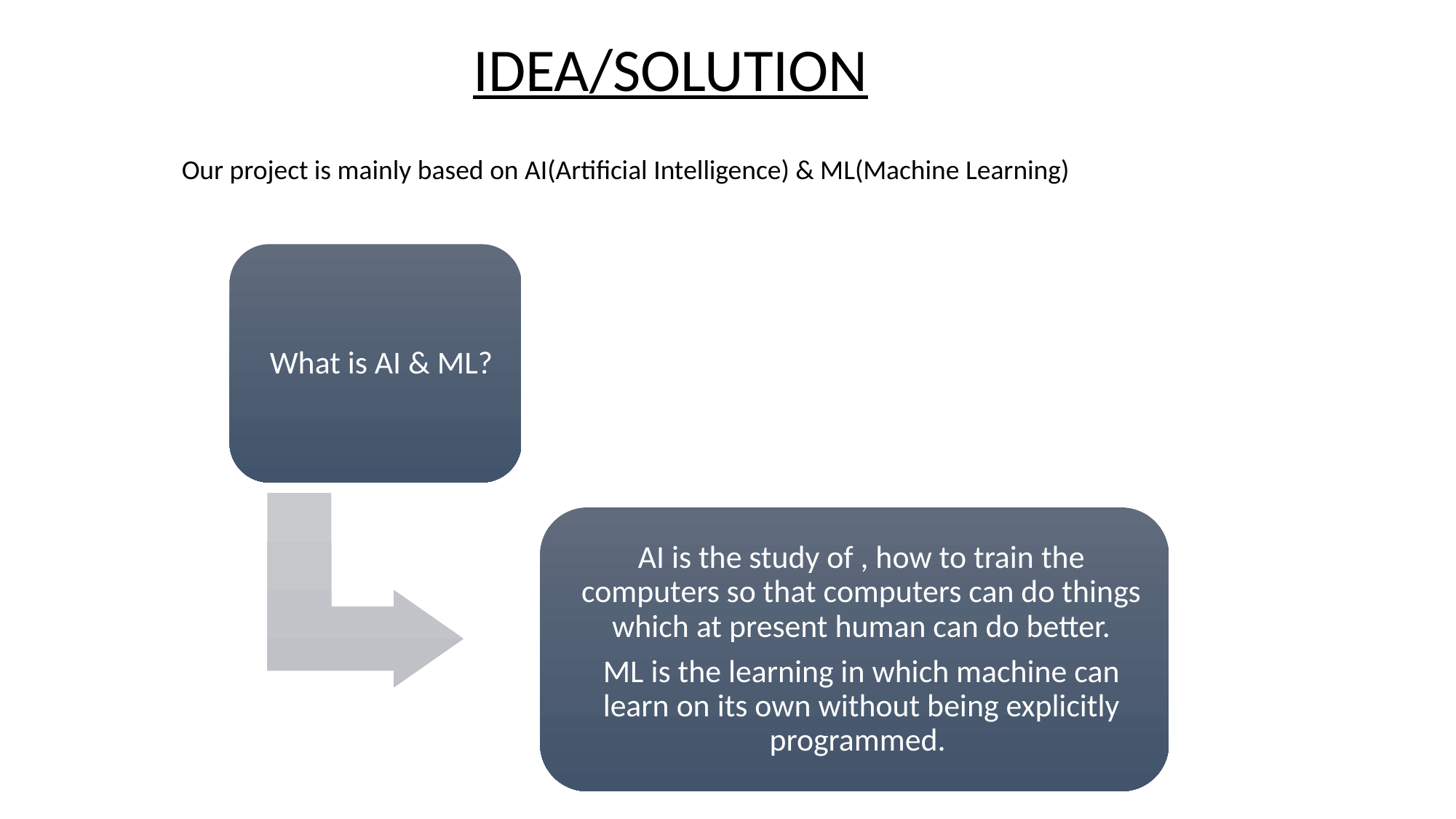

IDEA/SOLUTION
Our project is mainly based on AI(Artificial Intelligence) & ML(Machine Learning)
What is AI & ML?
AI is the study of , how to train the computers so that computers can do things which at present human can do better.
ML is the learning in which machine can learn on its own without being explicitly programmed.